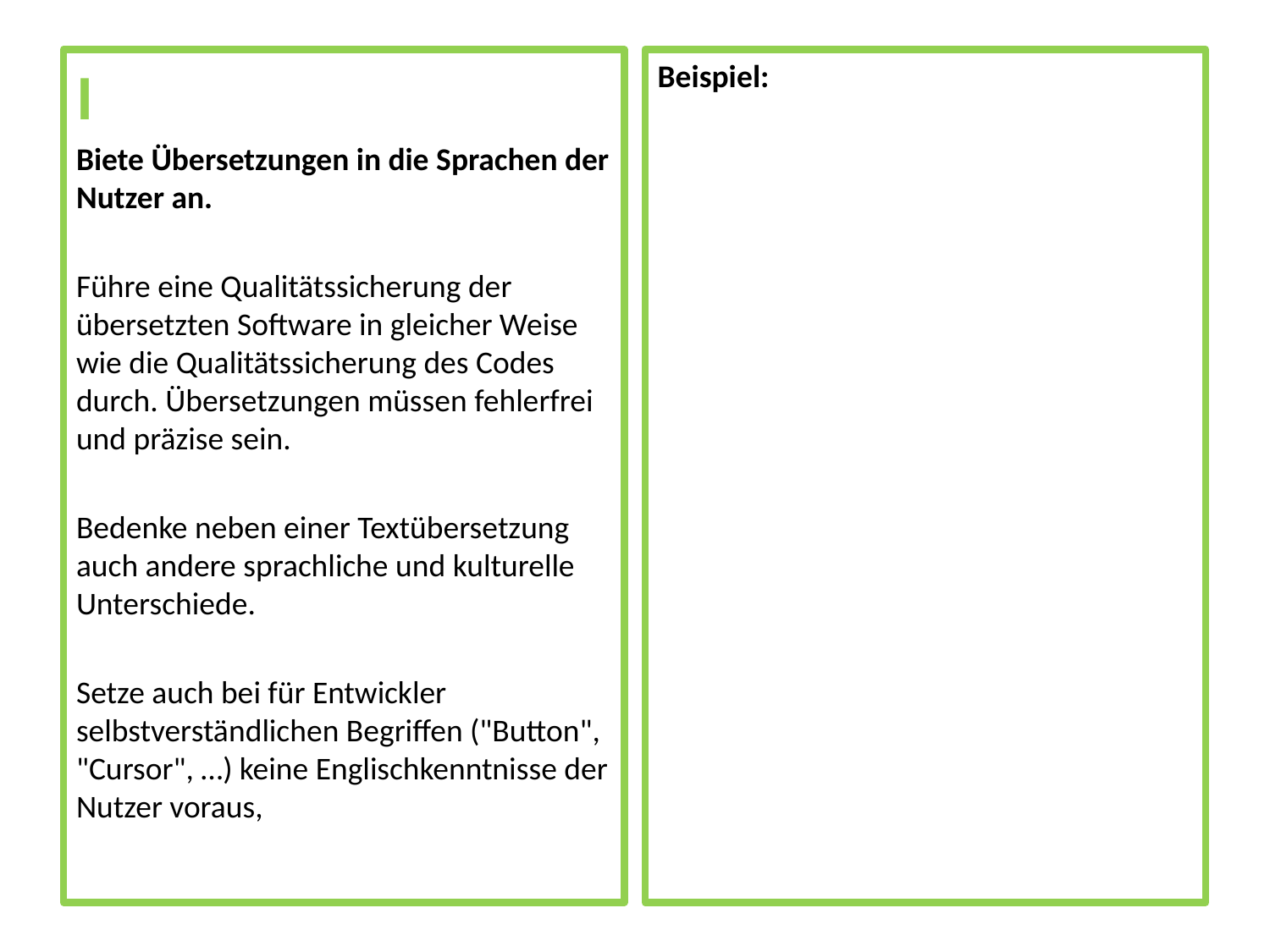

I
Biete Übersetzungen in die Sprachen der Nutzer an.

Führe eine Qualitätssicherung der übersetzten Software in gleicher Weise wie die Qualitätssicherung des Codes durch. Übersetzungen müssen fehlerfrei und präzise sein.

Bedenke neben einer Textübersetzung auch andere sprachliche und kulturelle Unterschiede.

Setze auch bei für Entwickler selbstverständlichen Begriffen ("Button", "Cursor", …) keine Englischkenntnisse der Nutzer voraus,

Beispiel: